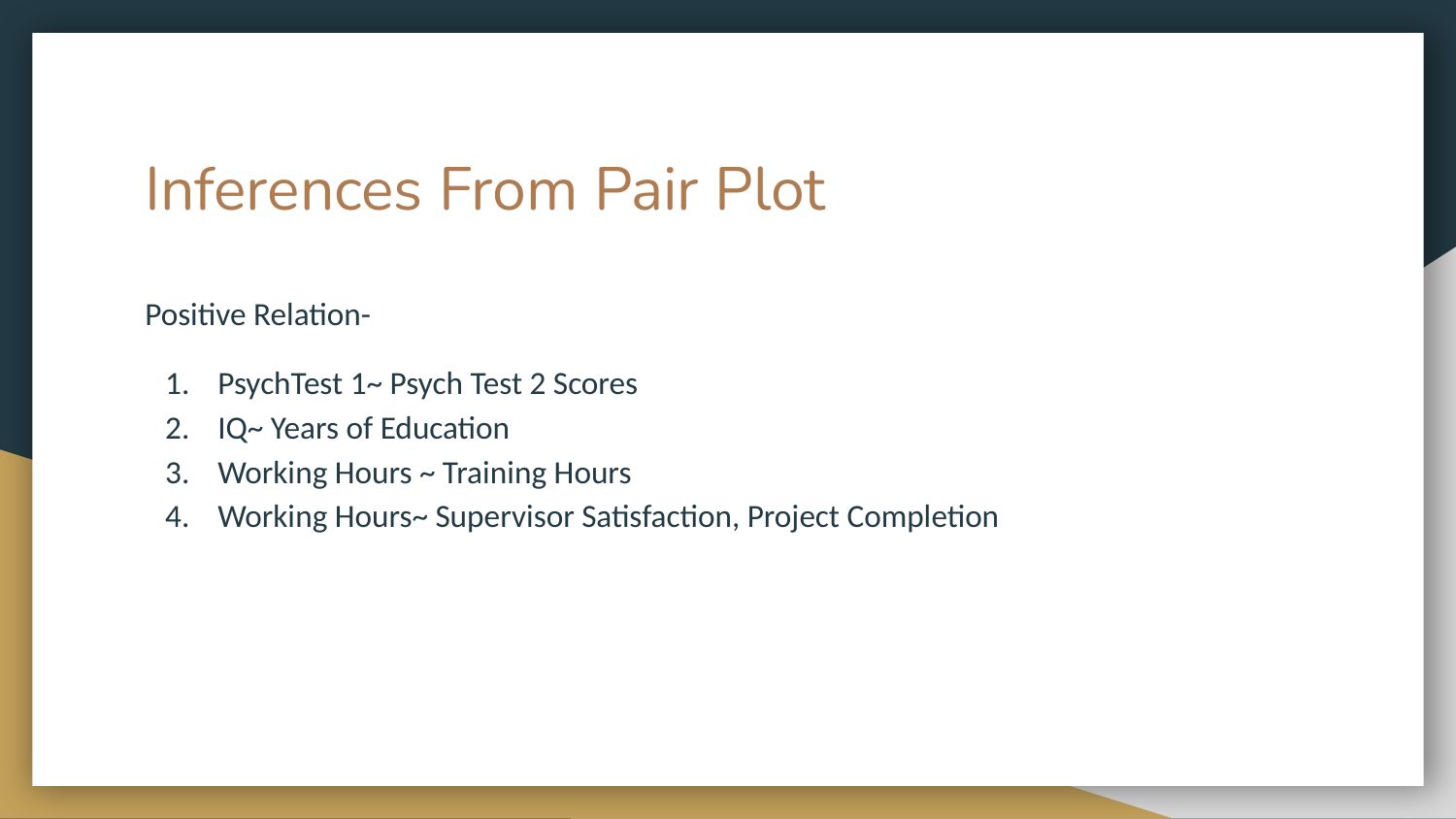

# Inferences From Pair Plot
Positive Relation-
PsychTest 1~ Psych Test 2 Scores
IQ~ Years of Education
Working Hours ~ Training Hours
Working Hours~ Supervisor Satisfaction, Project Completion